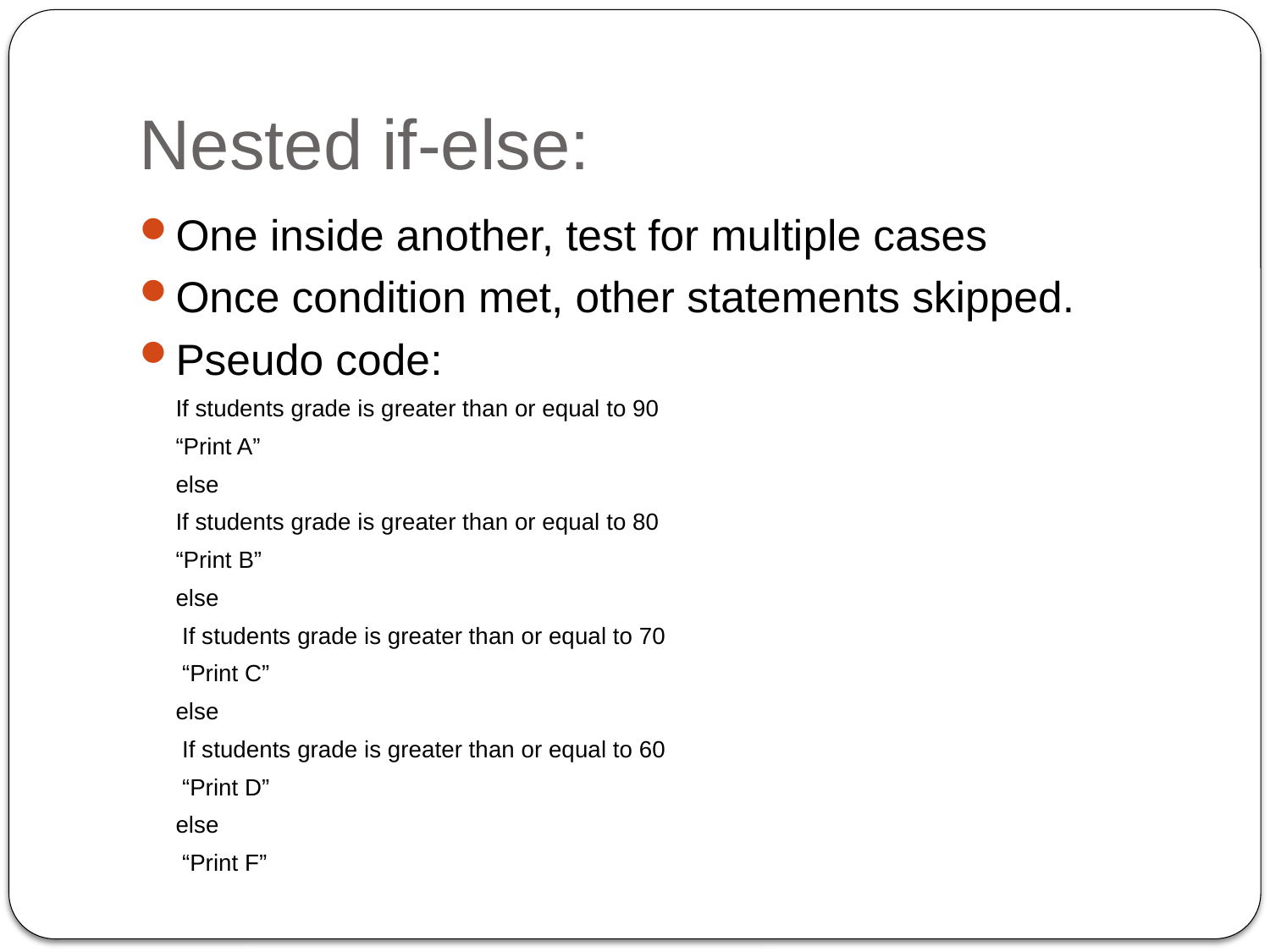

# Nested if-else:
One inside another, test for multiple cases
Once condition met, other statements skipped.
Pseudo code:
	If students grade is greater than or equal to 90
		“Print A”
	else
		If students grade is greater than or equal to 80
			“Print B”
		else
			 If students grade is greater than or equal to 70
				 “Print C”
			else
				 If students grade is greater than or equal to 60
					 “Print D”
				else
						 “Print F”